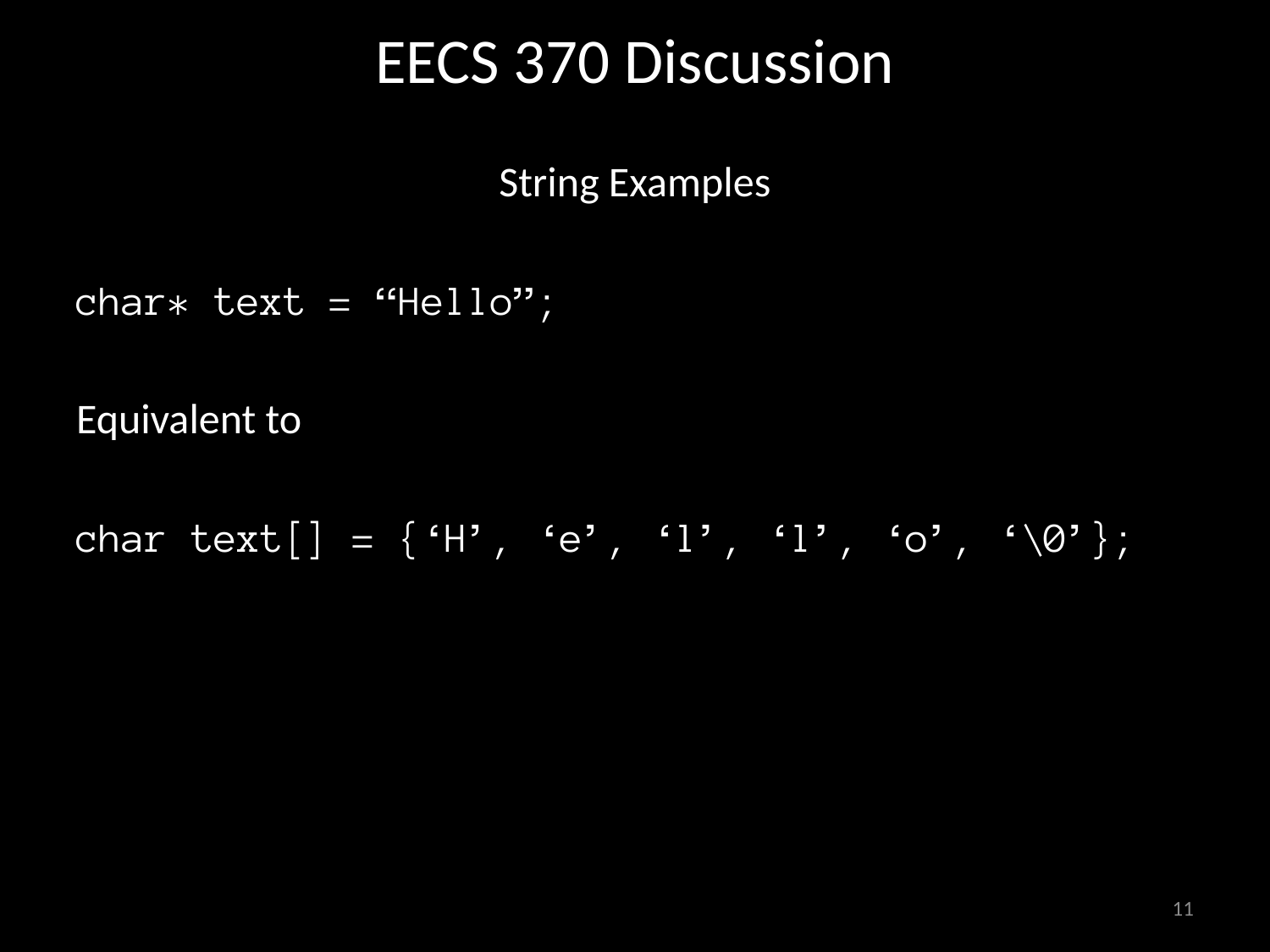

# EECS 370 Discussion
String Examples

char* text = “Hello”;

Equivalent to

char text[] = {‘H’, ‘e’, ‘l’, ‘l’, ‘o’, ‘\0’};
11